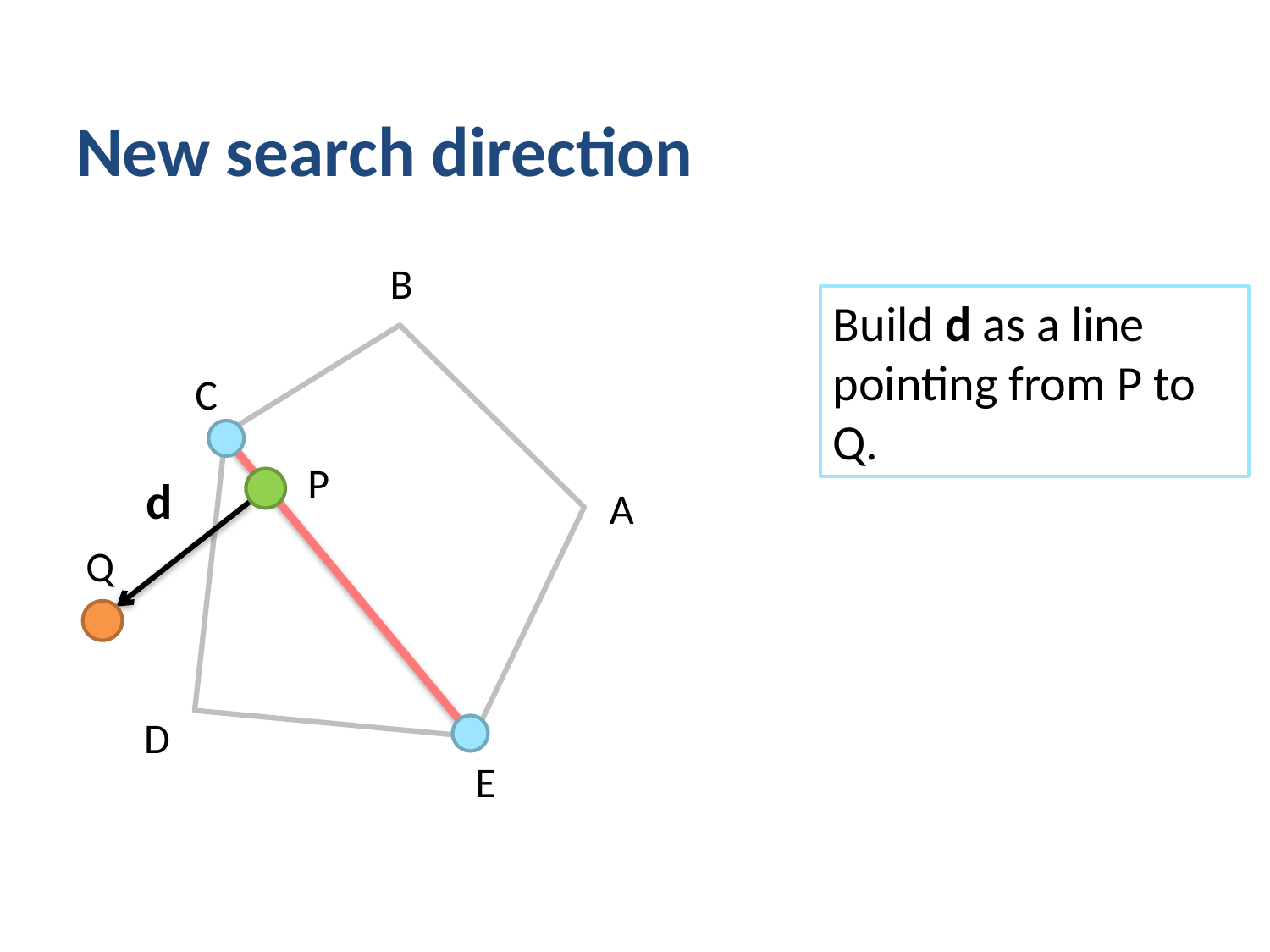

# New search direction
B
Build d as a line pointing from P to Q.

C

P
d

A
Q

D

E